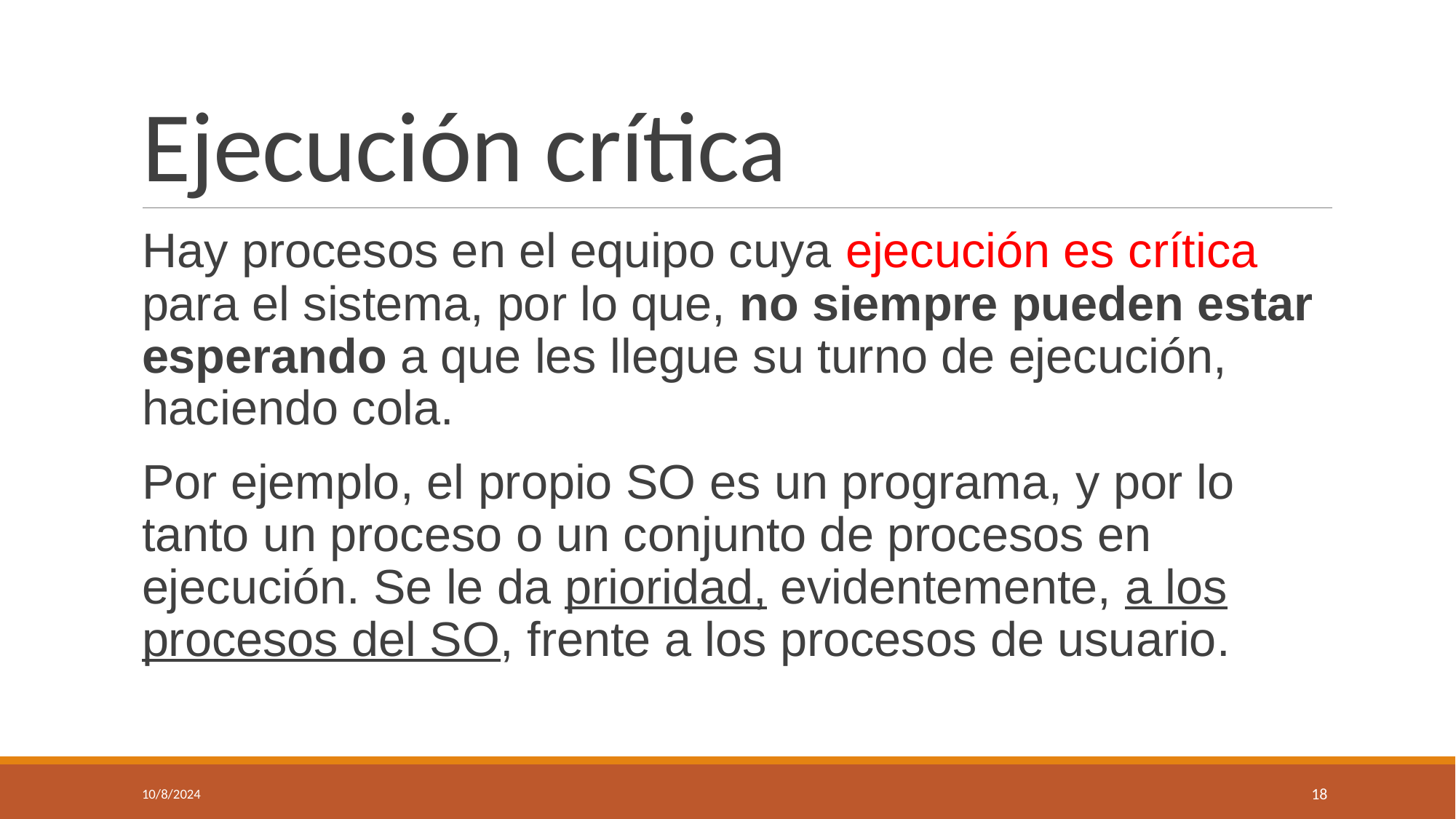

# Ejecución crítica
Hay procesos en el equipo cuya ejecución es crítica para el sistema, por lo que, no siempre pueden estar esperando a que les llegue su turno de ejecución, haciendo cola.
Por ejemplo, el propio SO es un programa, y por lo tanto un proceso o un conjunto de procesos en ejecución. Se le da prioridad, evidentemente, a los procesos del SO, frente a los procesos de usuario.
10/8/2024
18